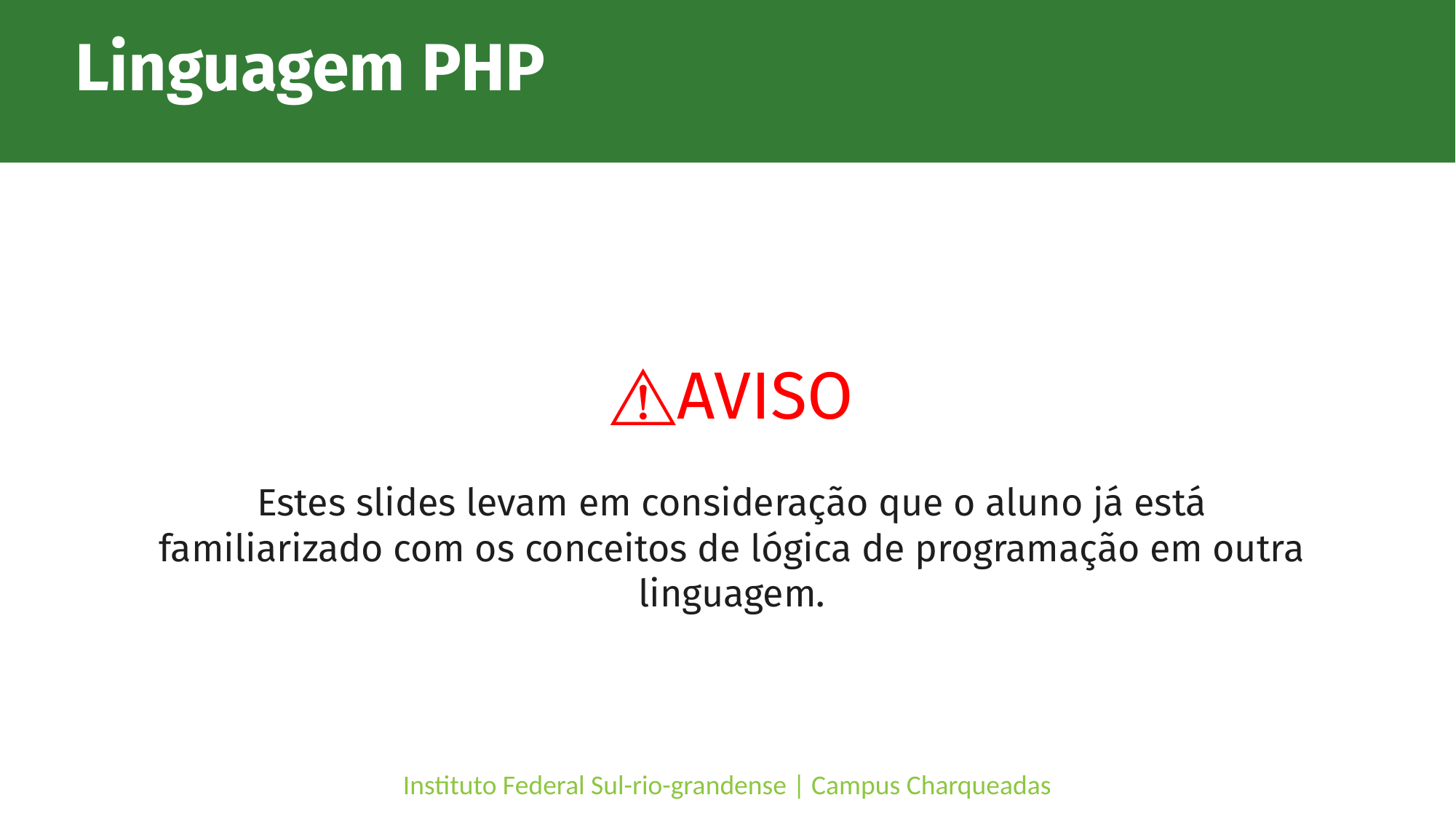

Linguagem PHP

⚠️AVISO

Estes slides levam em consideração que o aluno já está familiarizado com os conceitos de lógica de programação em outra linguagem.